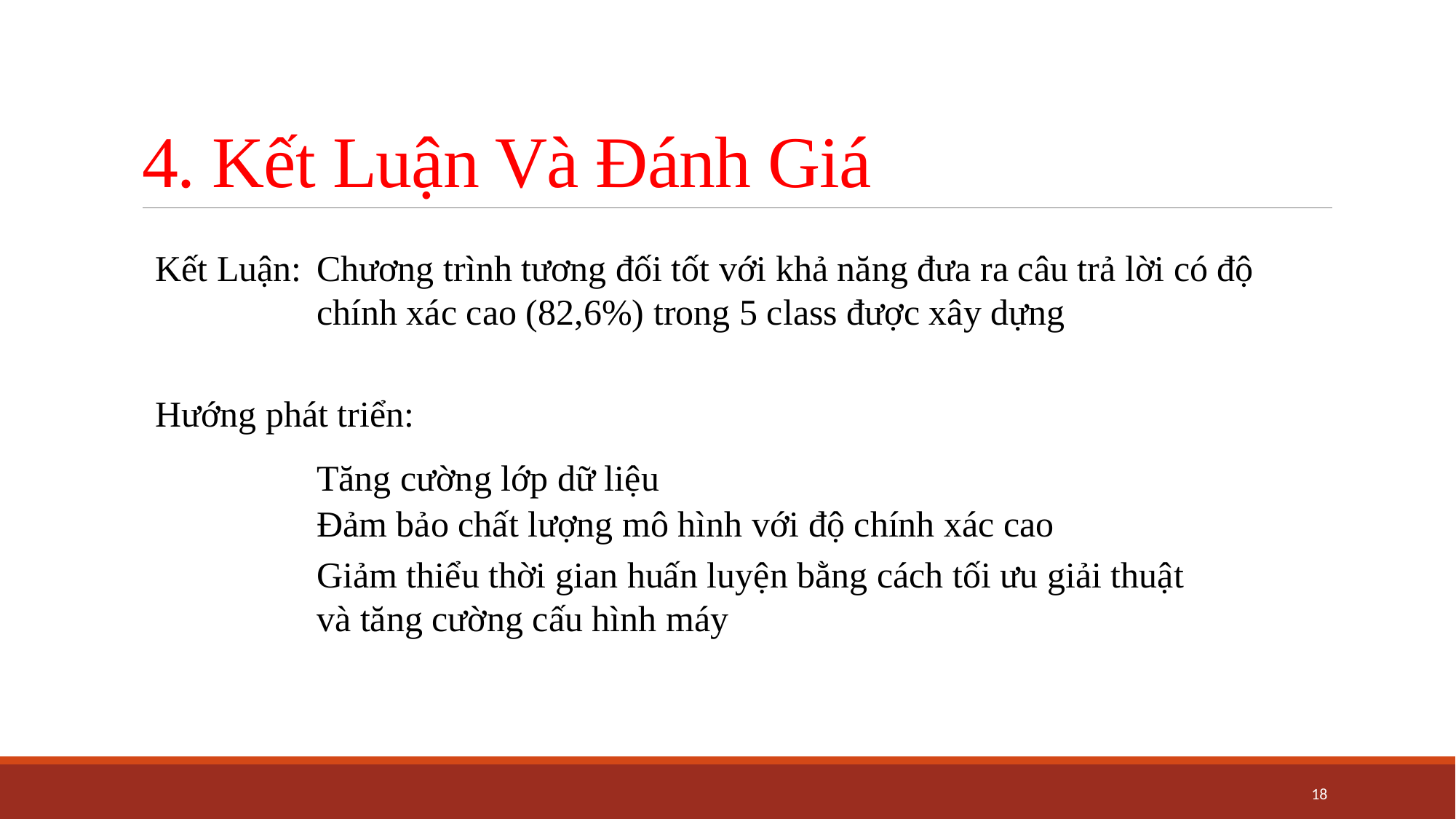

# 4. Kết Luận Và Đánh Giá
Kết Luận:
Chương trình tương đối tốt với khả năng đưa ra câu trả lời có độ chính xác cao (82,6%) trong 5 class được xây dựng
Hướng phát triển:
Tăng cường lớp dữ liệu
Đảm bảo chất lượng mô hình với độ chính xác cao
Giảm thiểu thời gian huấn luyện bằng cách tối ưu giải thuật và tăng cường cấu hình máy
18